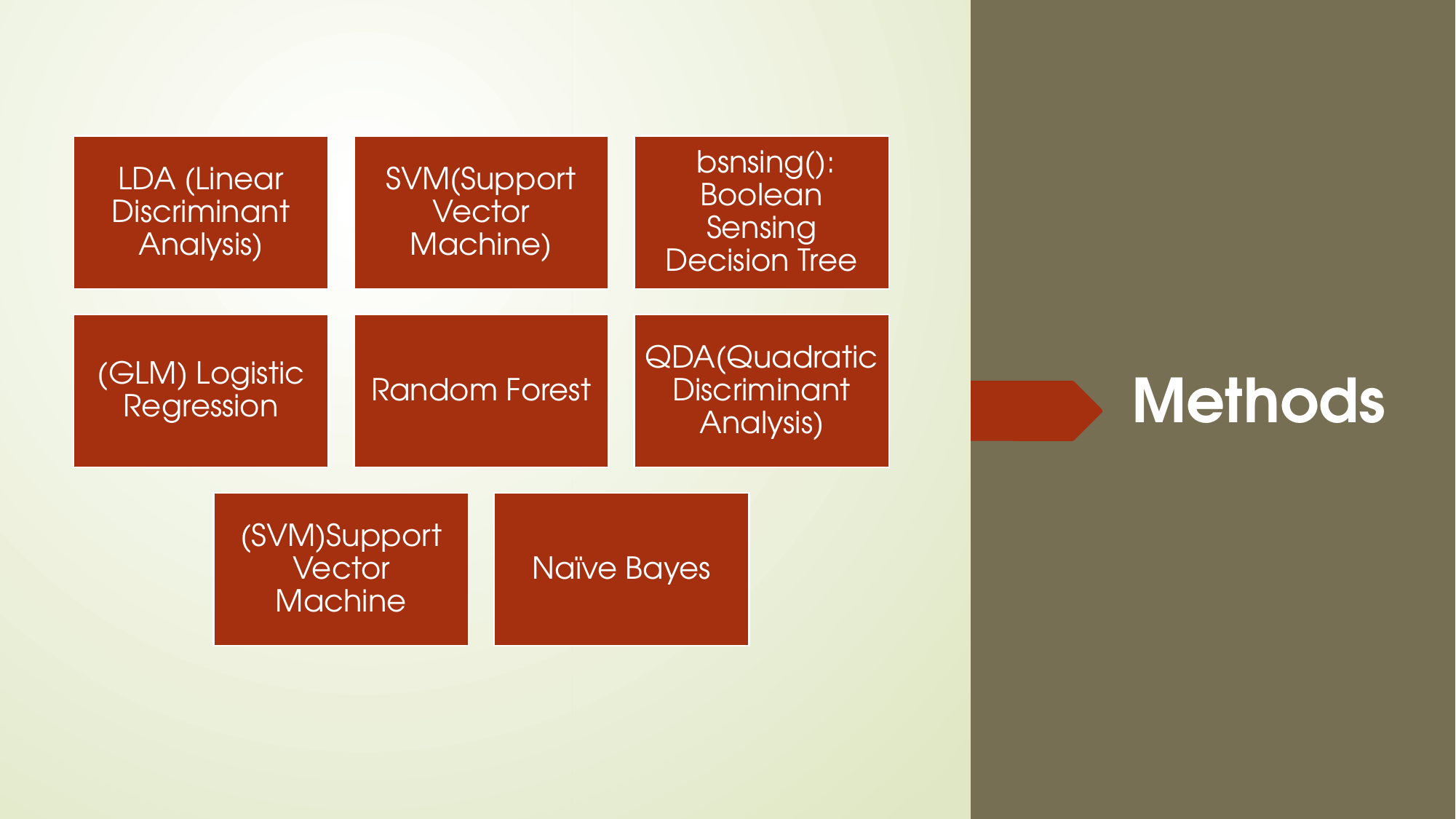

LDA (Linear Discriminant Analysis)
SVM(Support Vector Machine)
 bsnsing(): Boolean Sensing Decision Tree
(GLM) Logistic Regression
Random Forest
QDA(Quadratic Discriminant Analysis)
(SVM)Support Vector Machine
Naïve Bayes
# Methods